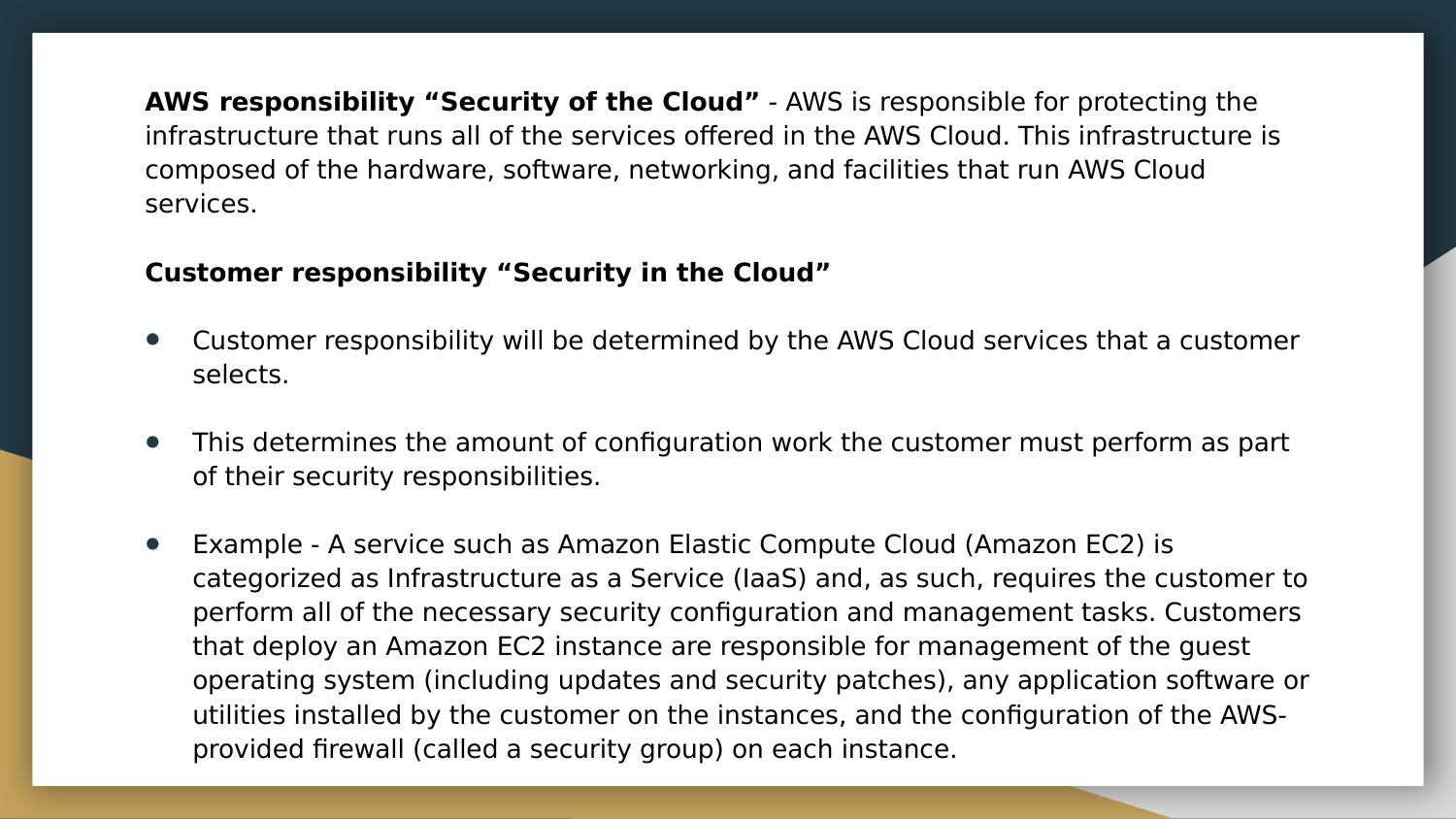

AWS responsibility “Security of the Cloud” - AWS is responsible for protecting the infrastructure that runs all of the services offered in the AWS Cloud. This infrastructure is composed of the hardware, software, networking, and facilities that run AWS Cloud services.

Customer responsibility “Security in the Cloud”

Customer responsibility will be determined by the AWS Cloud services that a customer selects.

This determines the amount of configuration work the customer must perform as part of their security responsibilities.

Example - A service such as Amazon Elastic Compute Cloud (Amazon EC2) is categorized as Infrastructure as a Service (IaaS) and, as such, requires the customer to perform all of the necessary security configuration and management tasks. Customers that deploy an Amazon EC2 instance are responsible for management of the guest operating system (including updates and security patches), any application software or utilities installed by the customer on the instances, and the configuration of the AWS-provided firewall (called a security group) on each instance.